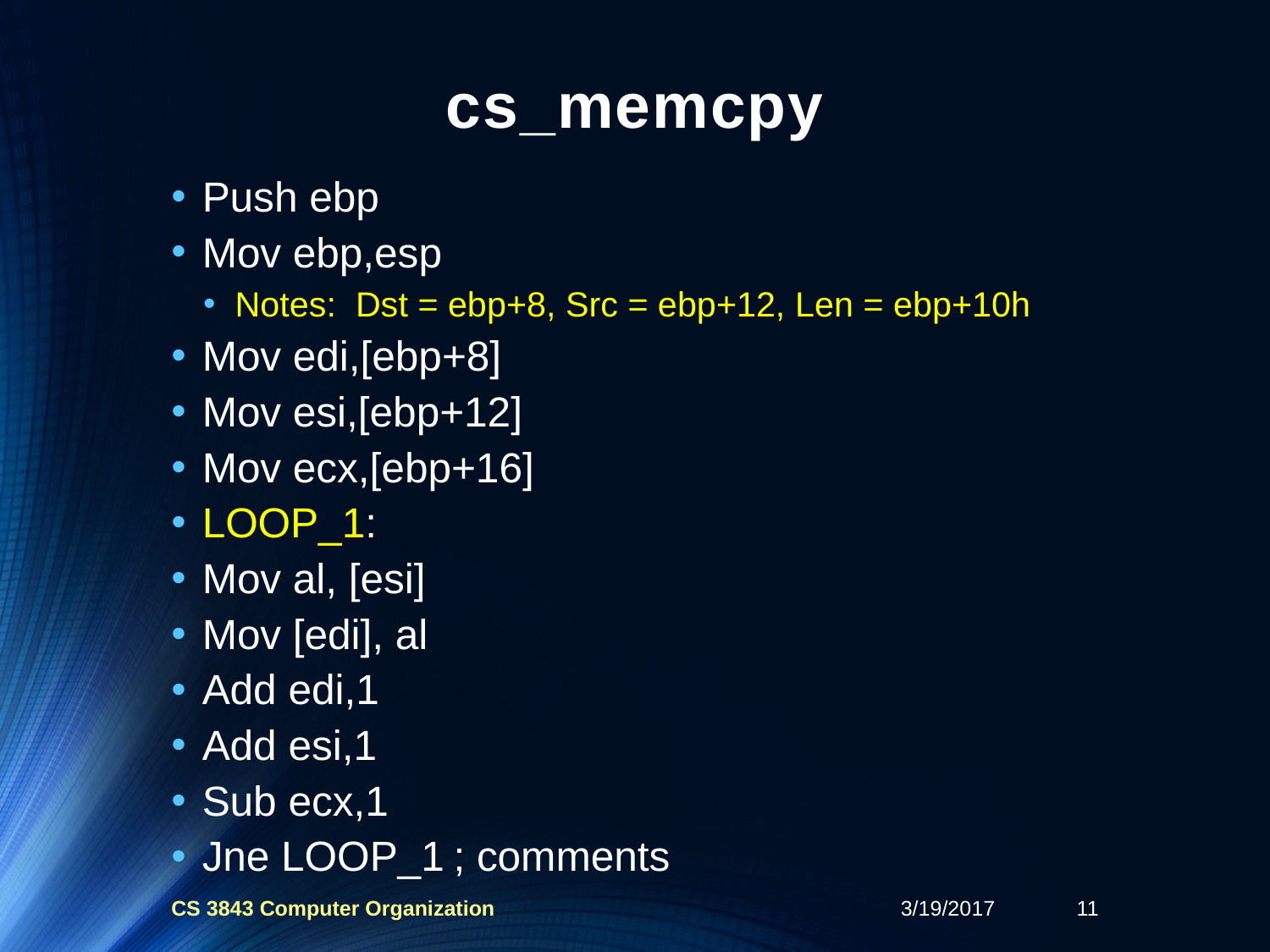

# cs_memcpy
Push ebp
Mov ebp,esp
Notes:  Dst = ebp+8, Src = ebp+12, Len = ebp+10h
Mov edi,[ebp+8]
Mov esi,[ebp+12]
Mov ecx,[ebp+16]
LOOP_1:
Mov al, [esi]
Mov [edi], al
Add edi,1
Add esi,1
Sub ecx,1
Jne LOOP_1	; comments
CS 3843 Computer Organization
3/19/2017
11